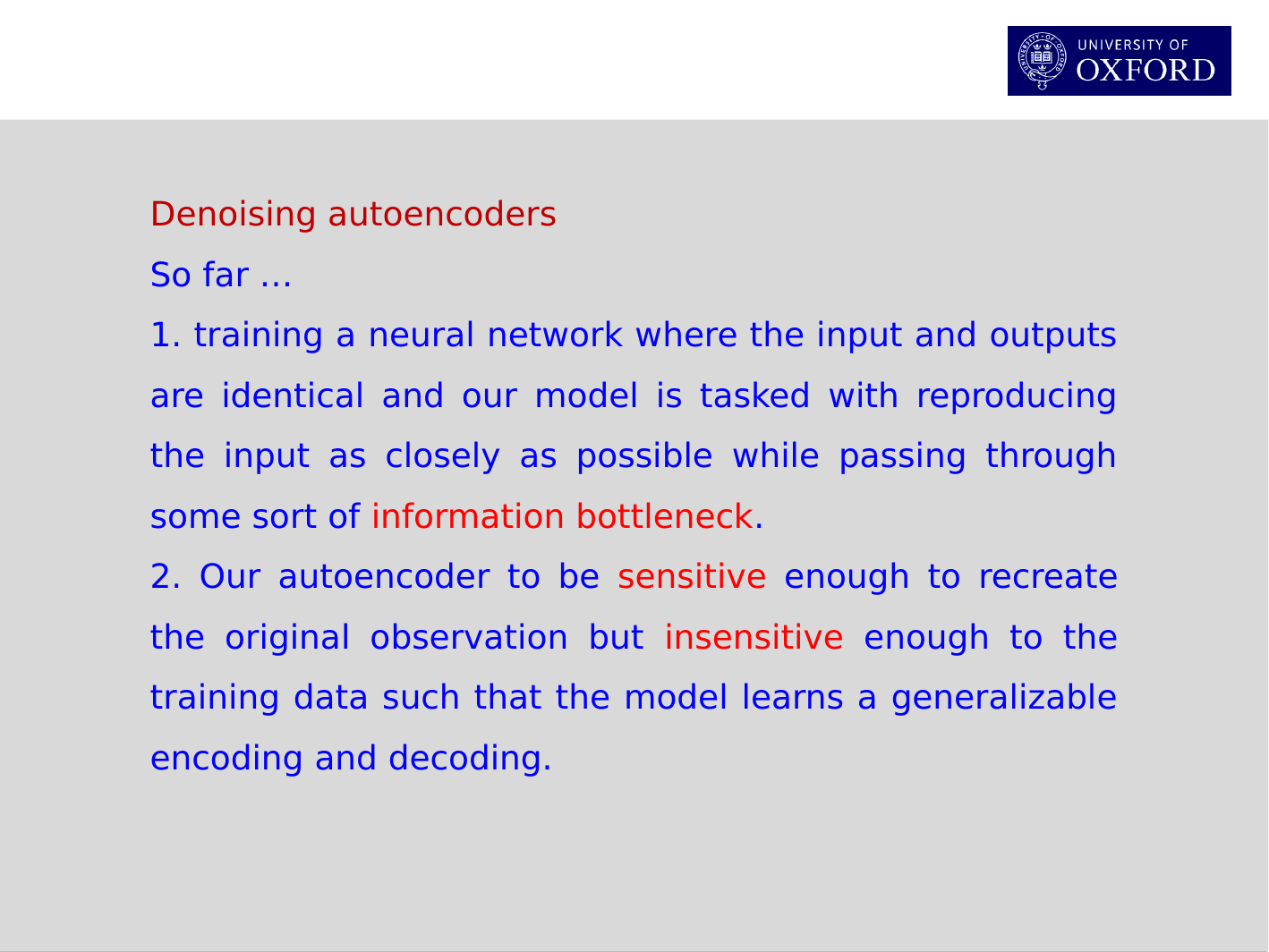

Denoising autoencoders
So far …
1. training a neural network where the input and outputs are identical and our model is tasked with reproducing the input as closely as possible while passing through some sort of information bottleneck.
2. Our autoencoder to be sensitive enough to recreate the original observation but insensitive enough to the training data such that the model learns a generalizable encoding and decoding.